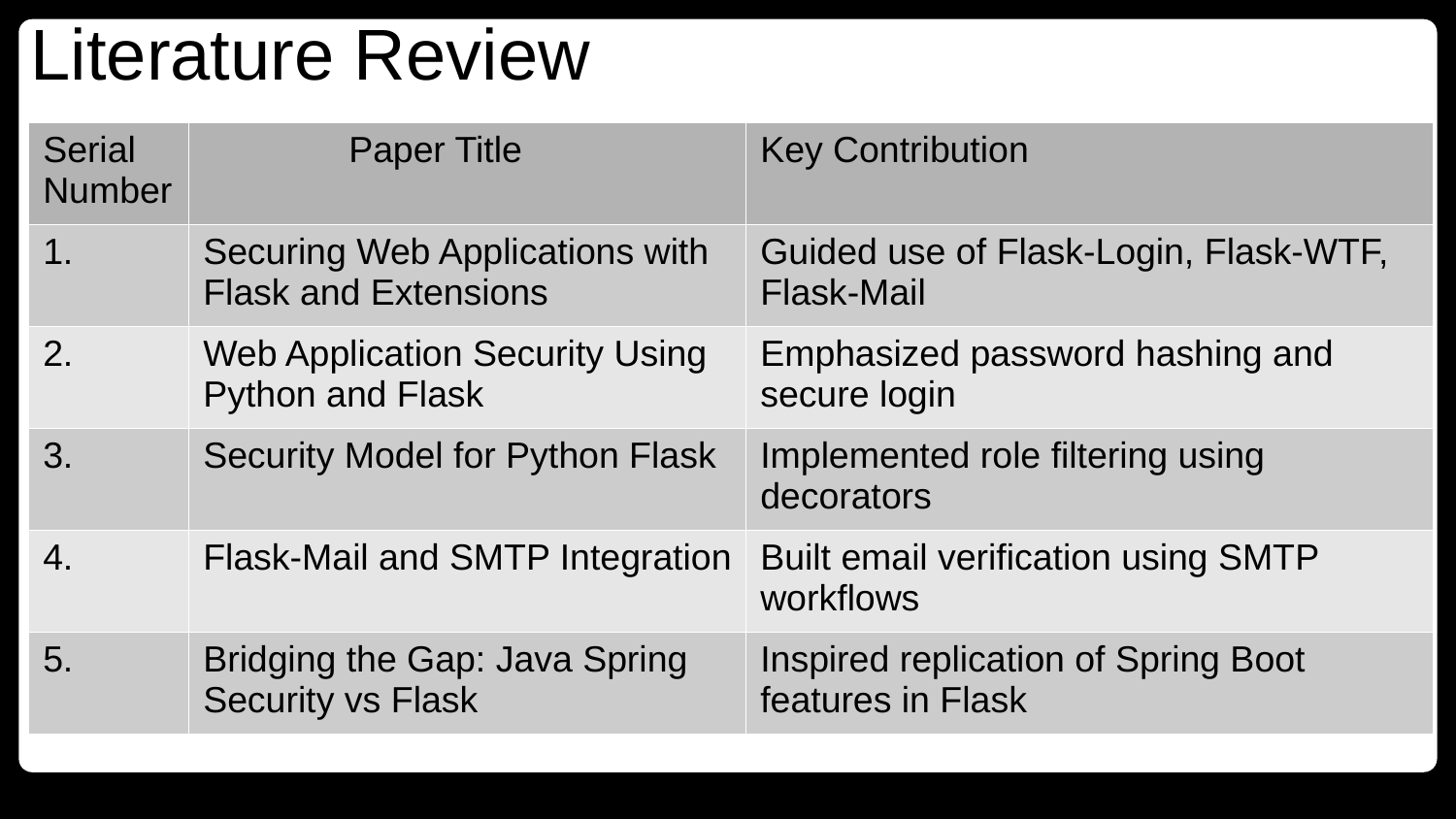

# Literature Review
| Serial Number | Paper Title | Key Contribution |
| --- | --- | --- |
| 1. | Securing Web Applications with Flask and Extensions | Guided use of Flask-Login, Flask-WTF, Flask-Mail |
| 2. | Web Application Security Using Python and Flask | Emphasized password hashing and secure login |
| 3. | Security Model for Python Flask | Implemented role filtering using decorators |
| 4. | Flask-Mail and SMTP Integration | Built email verification using SMTP workflows |
| 5. | Bridging the Gap: Java Spring Security vs Flask | Inspired replication of Spring Boot features in Flask |

DD/MM/YYYY
Feature Name/Product
Your Company Name